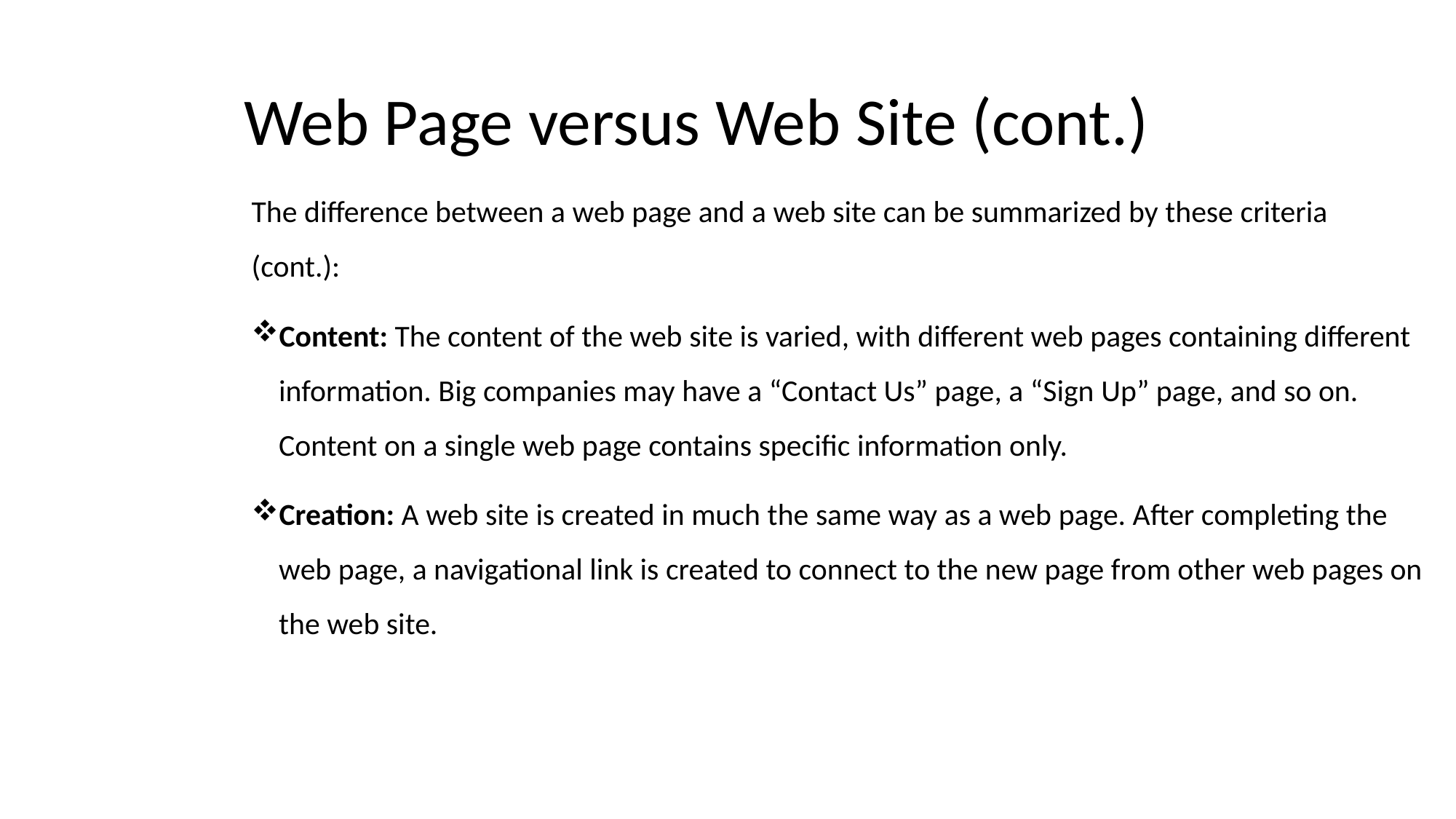

# Web Page versus Web Site (cont.)
The difference between a web page and a web site can be summarized by these criteria (cont.):
Content: The content of the web site is varied, with different web pages containing different information. Big companies may have a “Contact Us” page, a “Sign Up” page, and so on. Content on a single web page contains specific information only.
Creation: A web site is created in much the same way as a web page. After completing the web page, a navigational link is created to connect to the new page from other web pages on the web site.